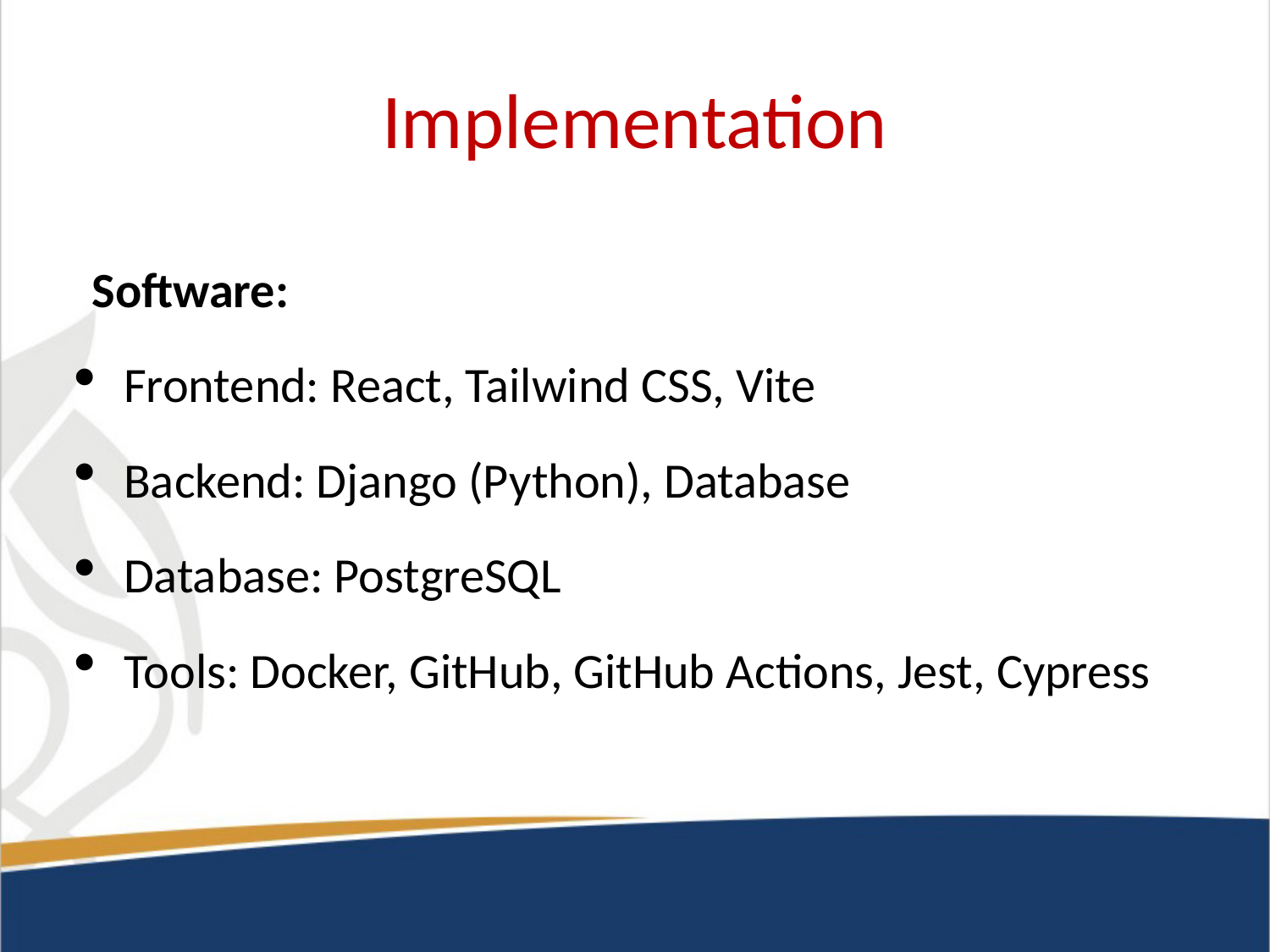

# Implementation
Software:
Frontend: React, Tailwind CSS, Vite
Backend: Django (Python), Database
Database: PostgreSQL
Tools: Docker, GitHub, GitHub Actions, Jest, Cypress